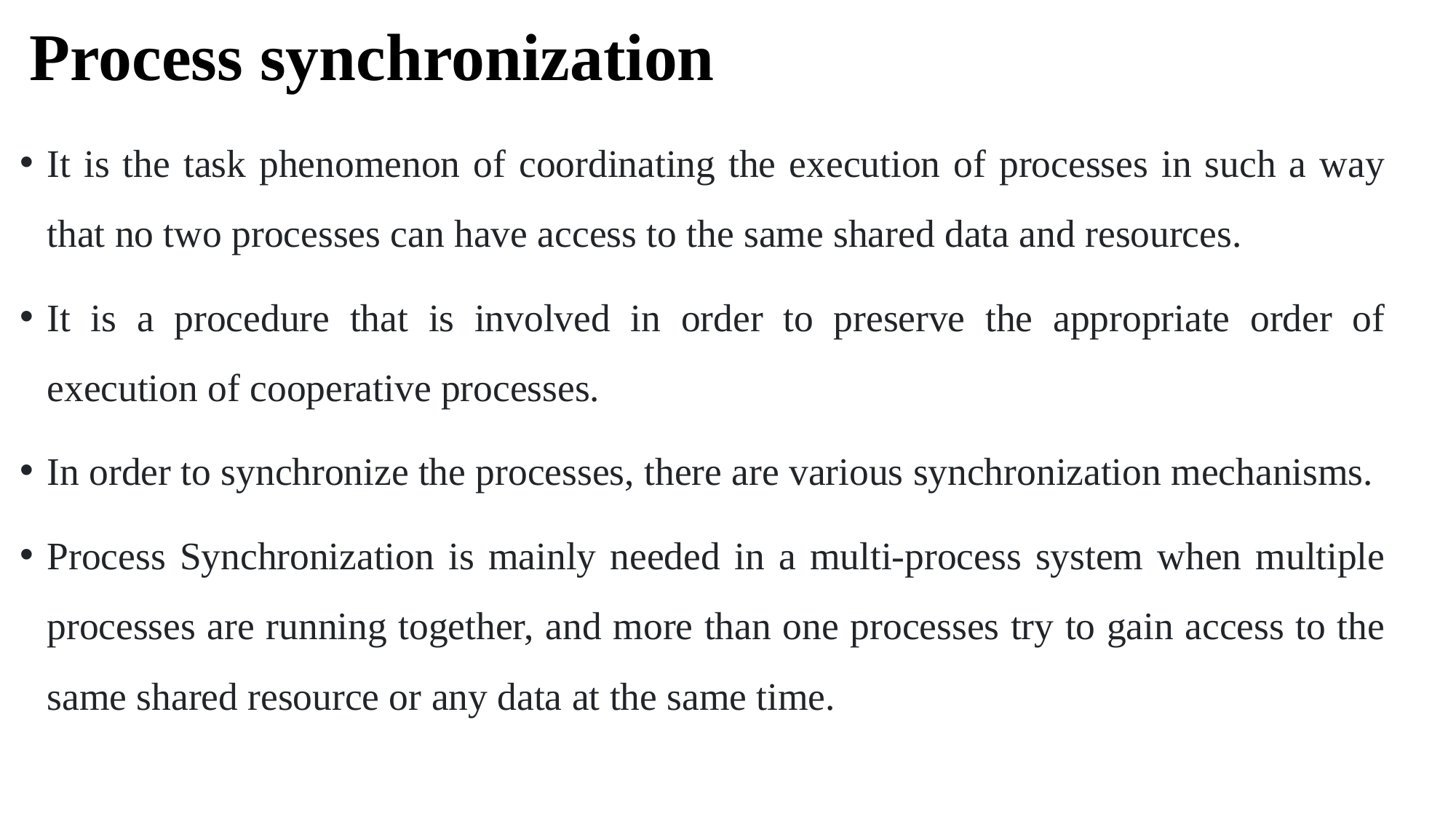

# Process synchronization
It is the task phenomenon of coordinating the execution of processes in such a way that no two processes can have access to the same shared data and resources.
It is a procedure that is involved in order to preserve the appropriate order of execution of cooperative processes.
In order to synchronize the processes, there are various synchronization mechanisms.
Process Synchronization is mainly needed in a multi-process system when multiple processes are running together, and more than one processes try to gain access to the same shared resource or any data at the same time.